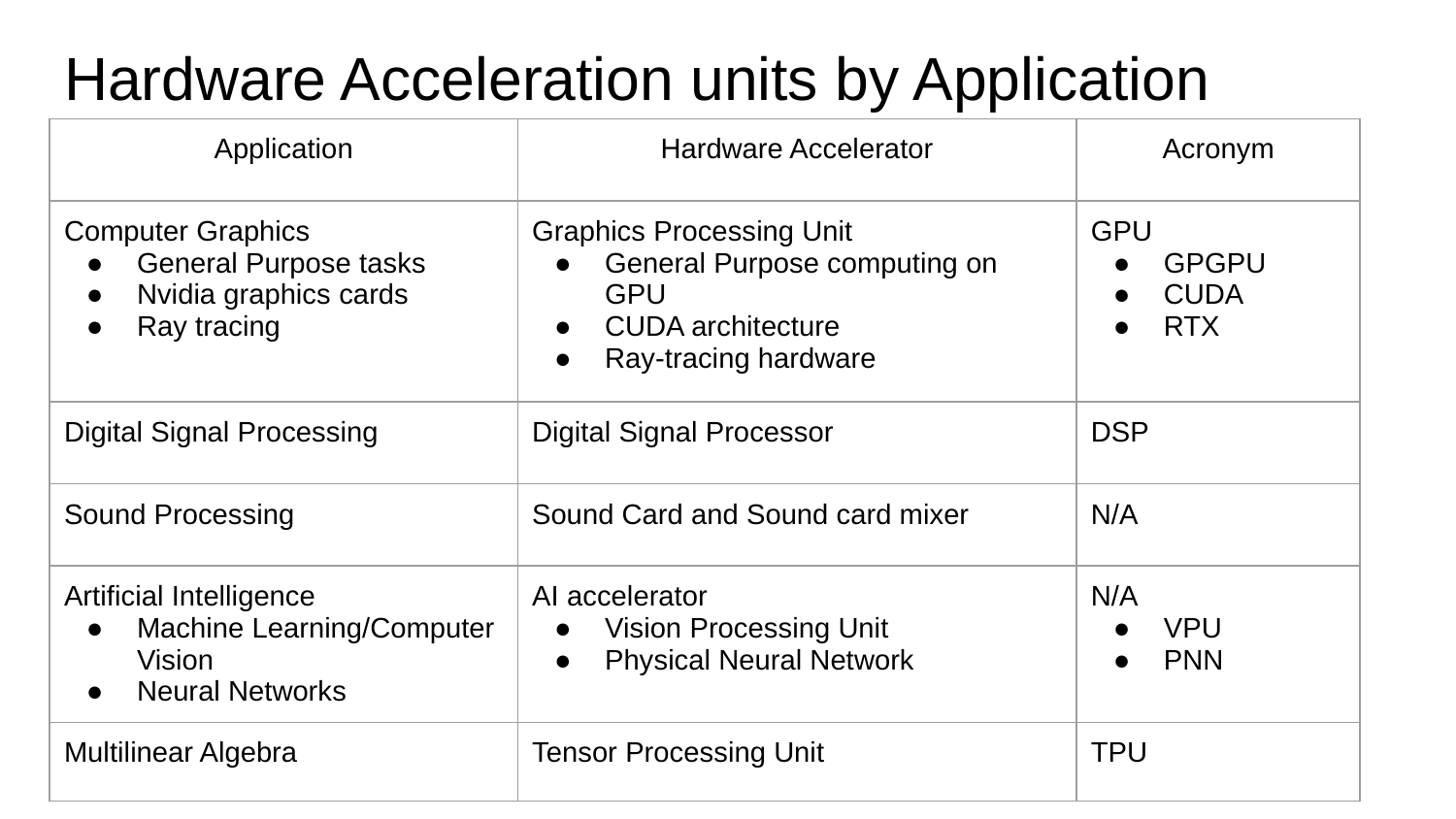

# Hardware Acceleration units by Application
| Application | Hardware Accelerator | Acronym |
| --- | --- | --- |
| Computer Graphics General Purpose tasks Nvidia graphics cards Ray tracing | Graphics Processing Unit General Purpose computing on GPU CUDA architecture Ray-tracing hardware | GPU GPGPU CUDA RTX |
| Digital Signal Processing | Digital Signal Processor | DSP |
| Sound Processing | Sound Card and Sound card mixer | N/A |
| Artificial Intelligence Machine Learning/Computer Vision Neural Networks | AI accelerator Vision Processing Unit Physical Neural Network | N/A VPU PNN |
| Multilinear Algebra | Tensor Processing Unit | TPU |